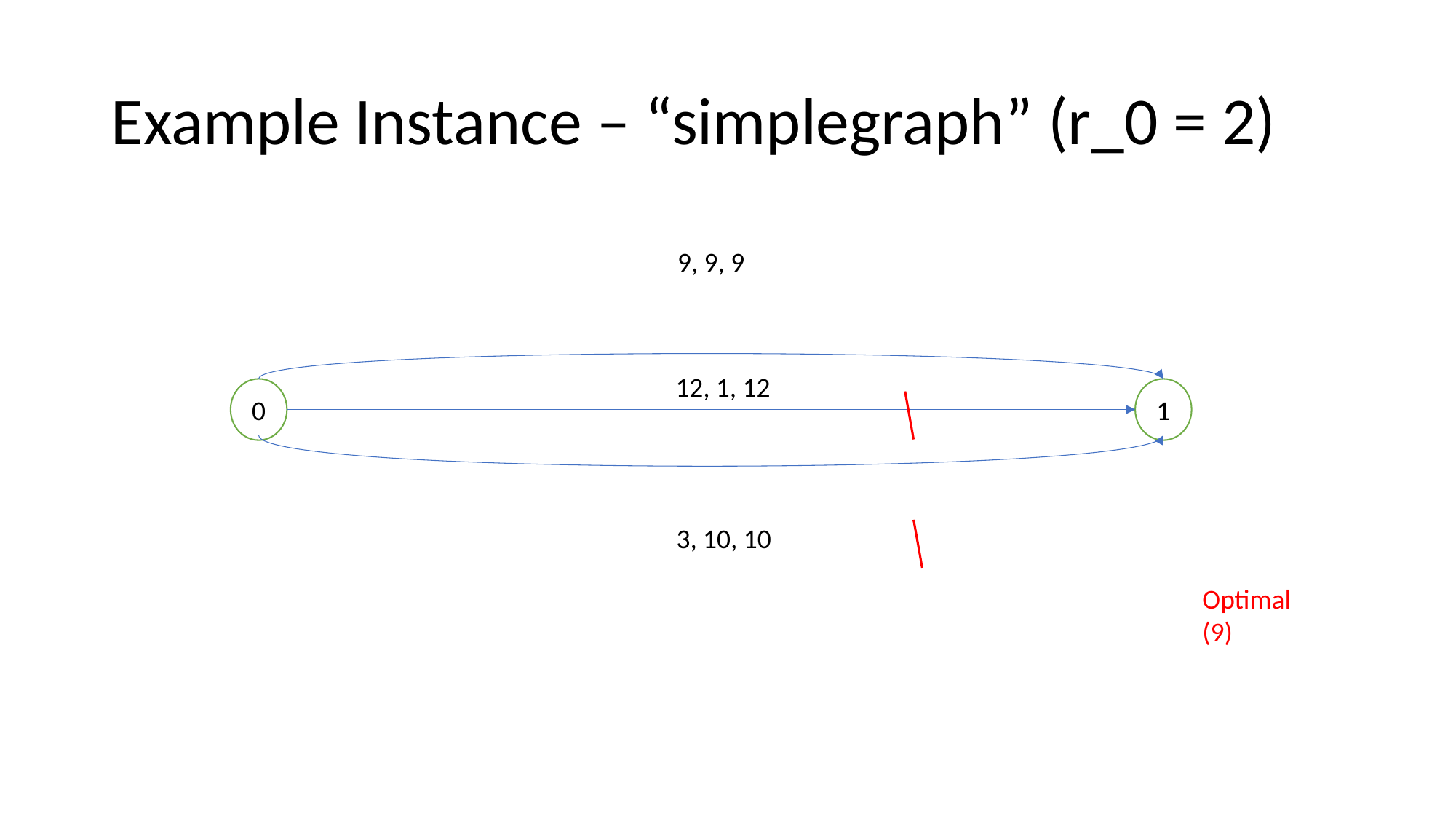

# Example Instance – “simplegraph” (r_0 = 2)
9, 9, 9
12, 1, 12
0
1
3, 10, 10
Optimal (9)